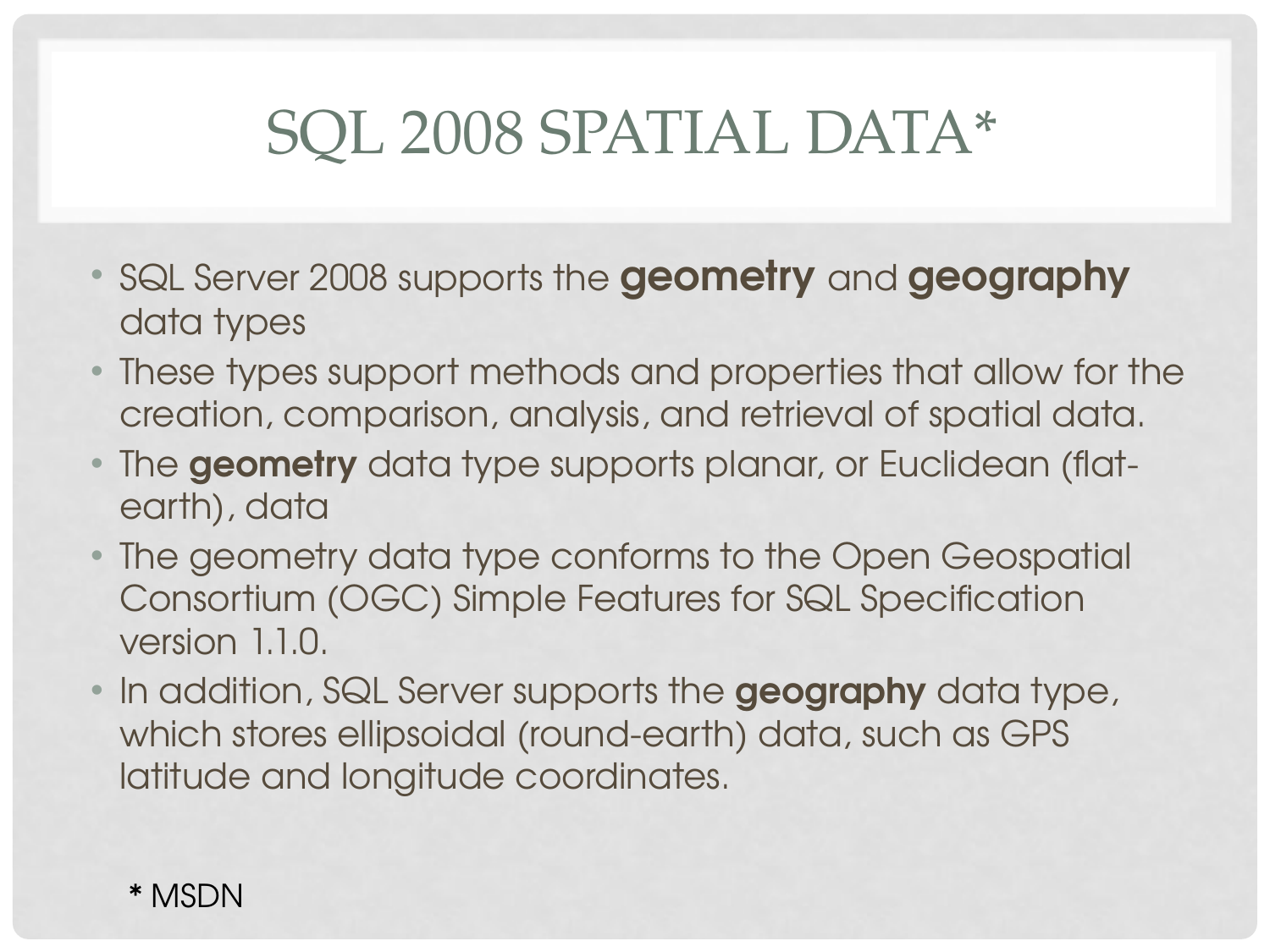

# SQL 2008 Spatial Data*
SQL Server 2008 supports the geometry and geography data types
These types support methods and properties that allow for the creation, comparison, analysis, and retrieval of spatial data.
The geometry data type supports planar, or Euclidean (flat-earth), data
The geometry data type conforms to the Open Geospatial Consortium (OGC) Simple Features for SQL Specification version 1.1.0.
In addition, SQL Server supports the geography data type, which stores ellipsoidal (round-earth) data, such as GPS latitude and longitude coordinates.
* MSDN